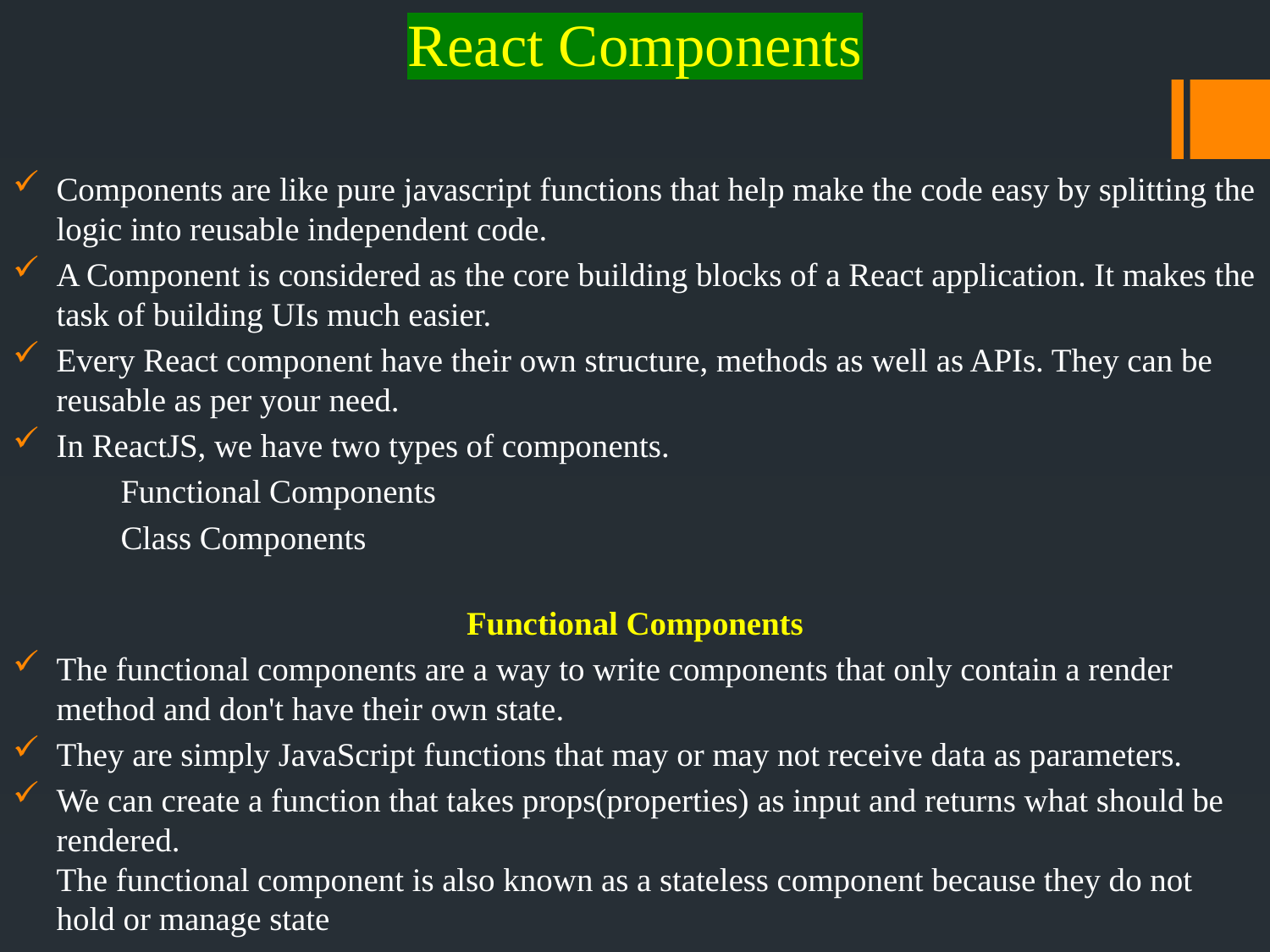

React Components

Components are like pure javascript functions that help make the code easy by splitting the logic into reusable independent code.
A Component is considered as the core building blocks of a React application. It makes the task of building UIs much easier.
Every React component have their own structure, methods as well as APIs. They can be reusable as per your need.
In ReactJS, we have two types of components.
	Functional Components
	Class Components
Functional Components
The functional components are a way to write components that only contain a render method and don't have their own state.
They are simply JavaScript functions that may or may not receive data as parameters.
We can create a function that takes props(properties) as input and returns what should be rendered.
The functional component is also known as a stateless component because they do not hold or manage state